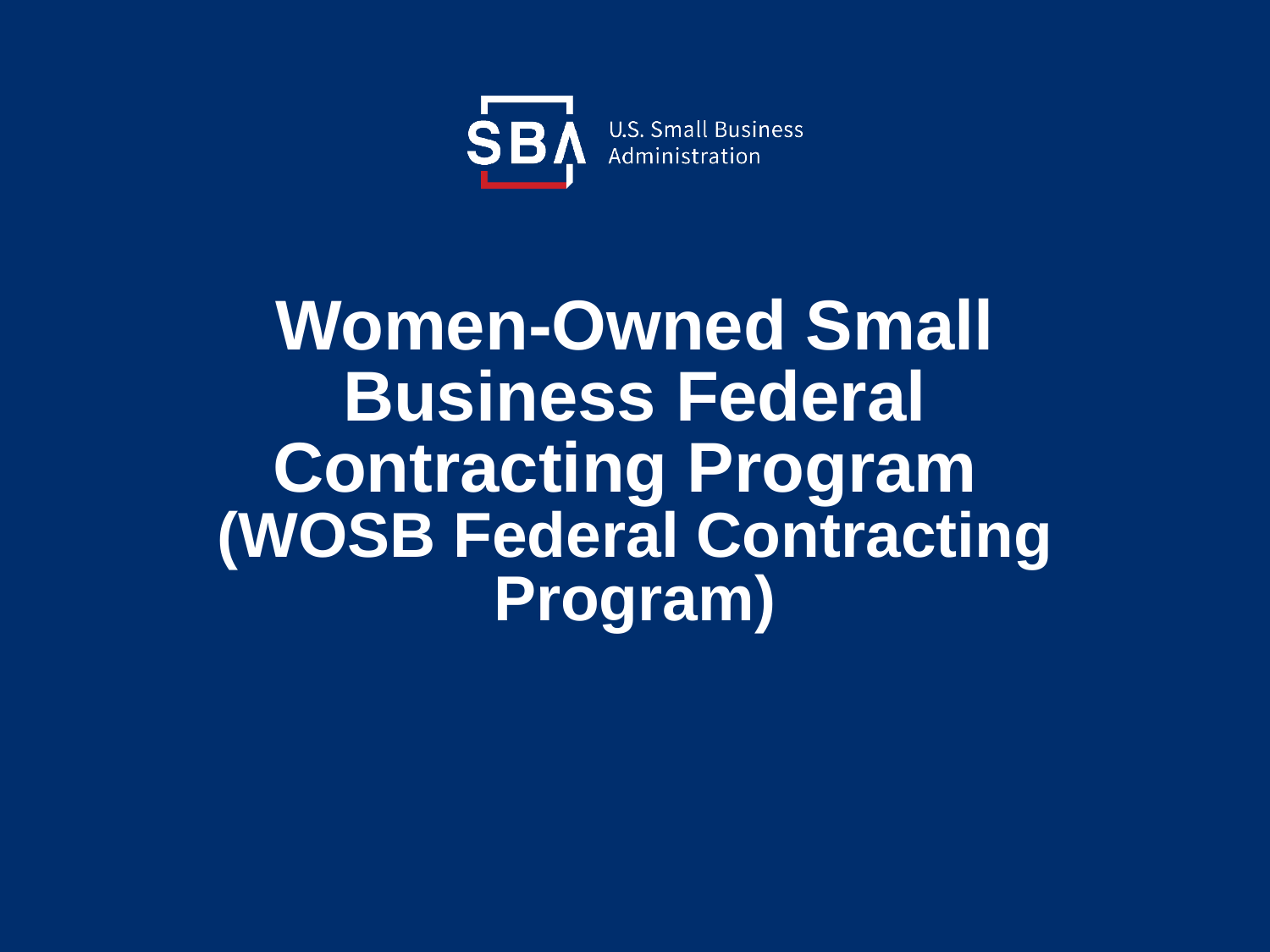

# Women-Owned Small Business Federal Contracting Program (WOSB Federal Contracting Program)